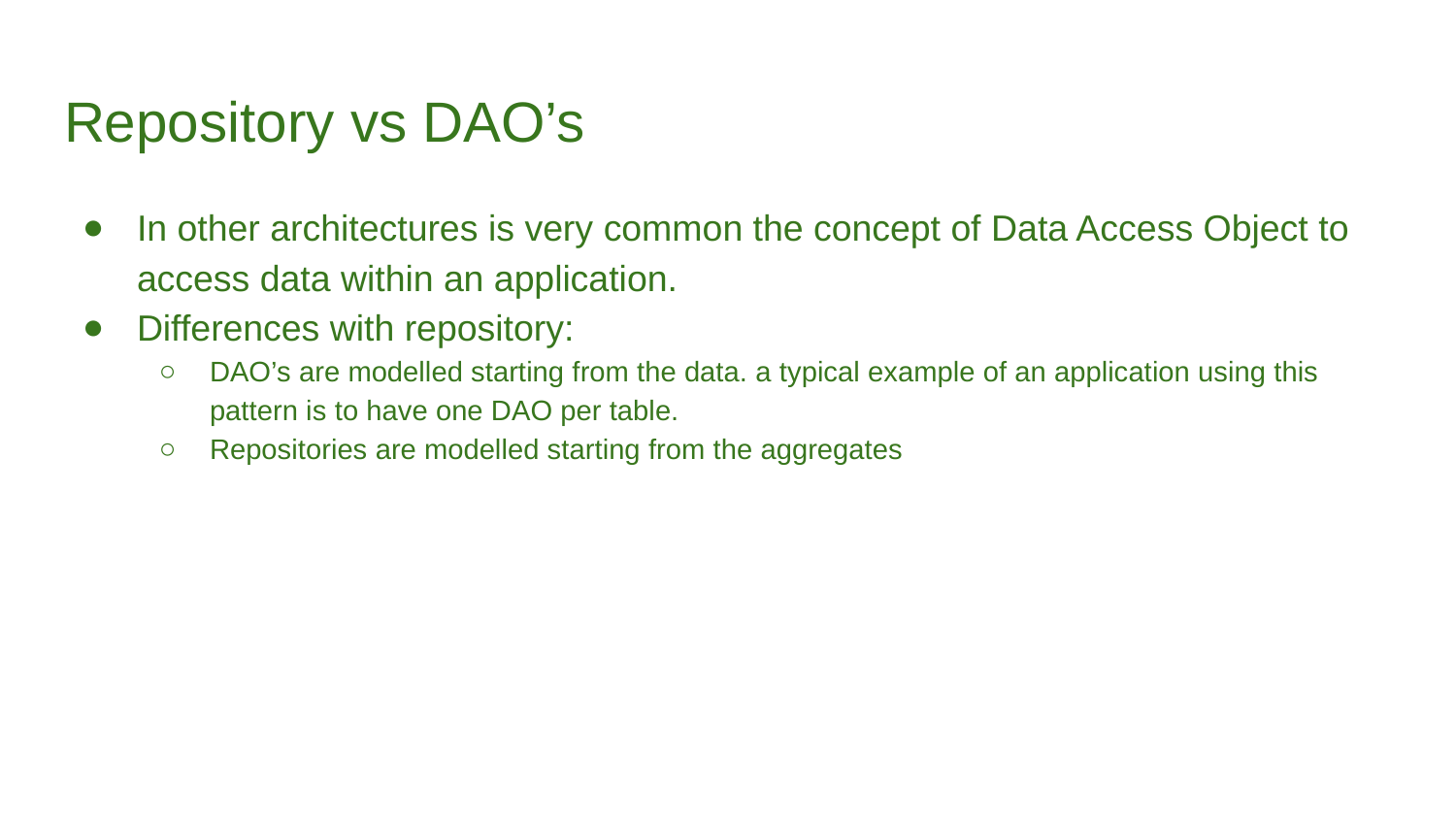

# Repository vs DAO’s
In other architectures is very common the concept of Data Access Object to access data within an application.
Differences with repository:
DAO’s are modelled starting from the data. a typical example of an application using this pattern is to have one DAO per table.
Repositories are modelled starting from the aggregates